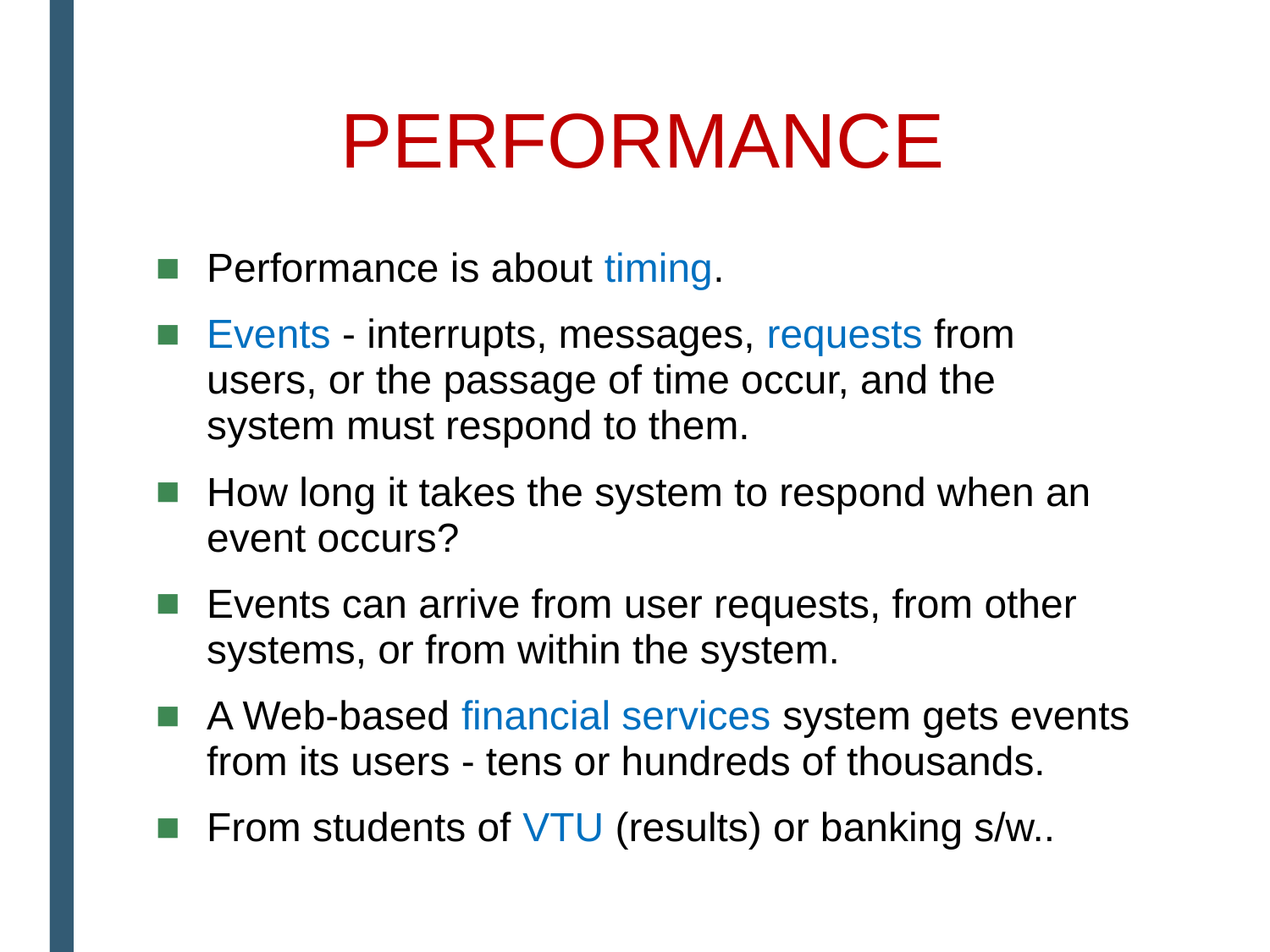

# PERFORMANCE
Performance is about timing.
Events - interrupts, messages, requests from users, or the passage of time occur, and the system must respond to them.
How long it takes the system to respond when an event occurs?
Events can arrive from user requests, from other systems, or from within the system.
A Web-based financial services system gets events from its users - tens or hundreds of thousands.
From students of VTU (results) or banking s/w..